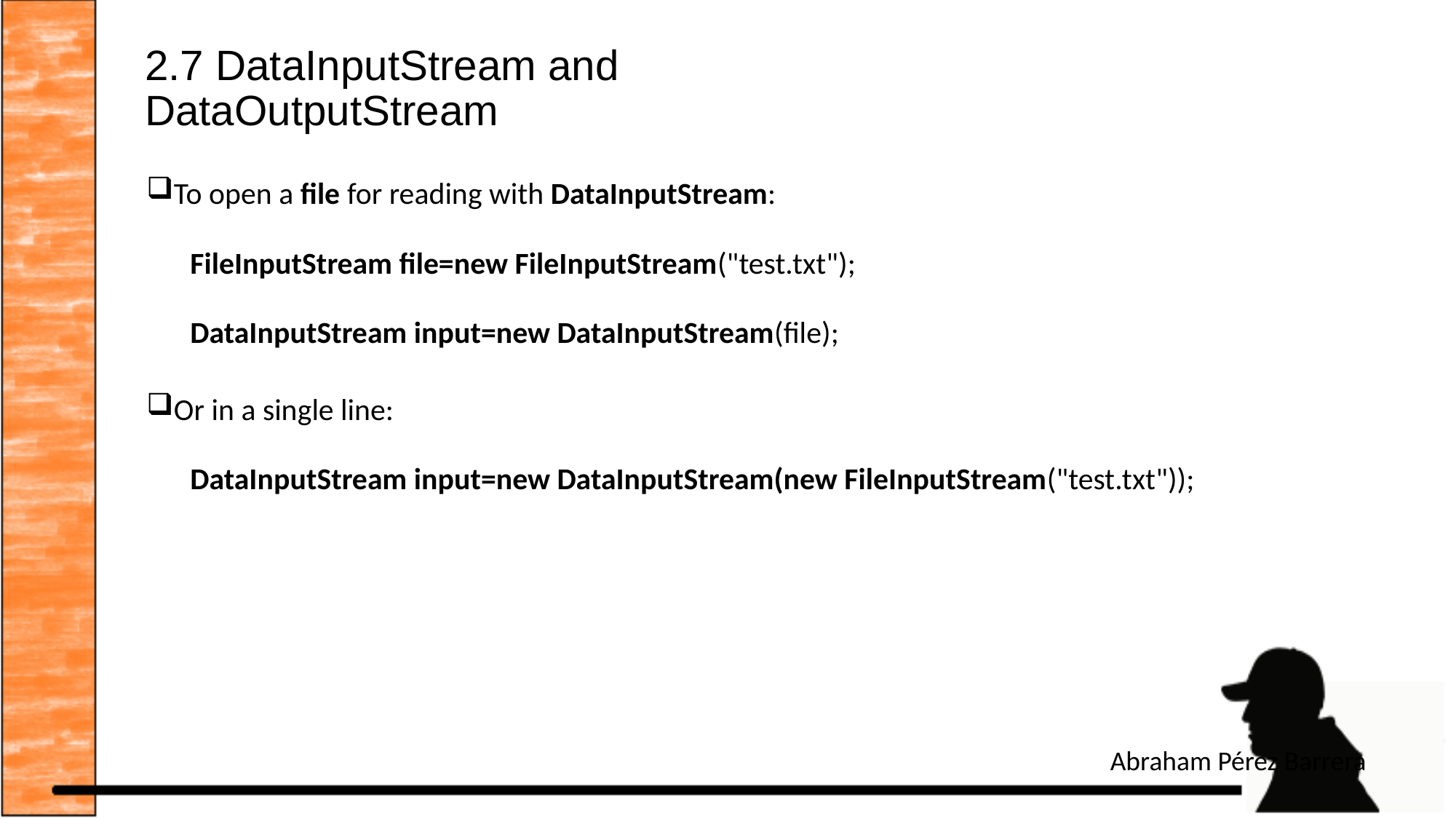

2.7 DataInputStream and DataOutputStream
To open a file for reading with DataInputStream:
FileInputStream file=new FileInputStream("test.txt");
DataInputStream input=new DataInputStream(file);
Or in a single line:
DataInputStream input=new DataInputStream(new FileInputStream("test.txt"));